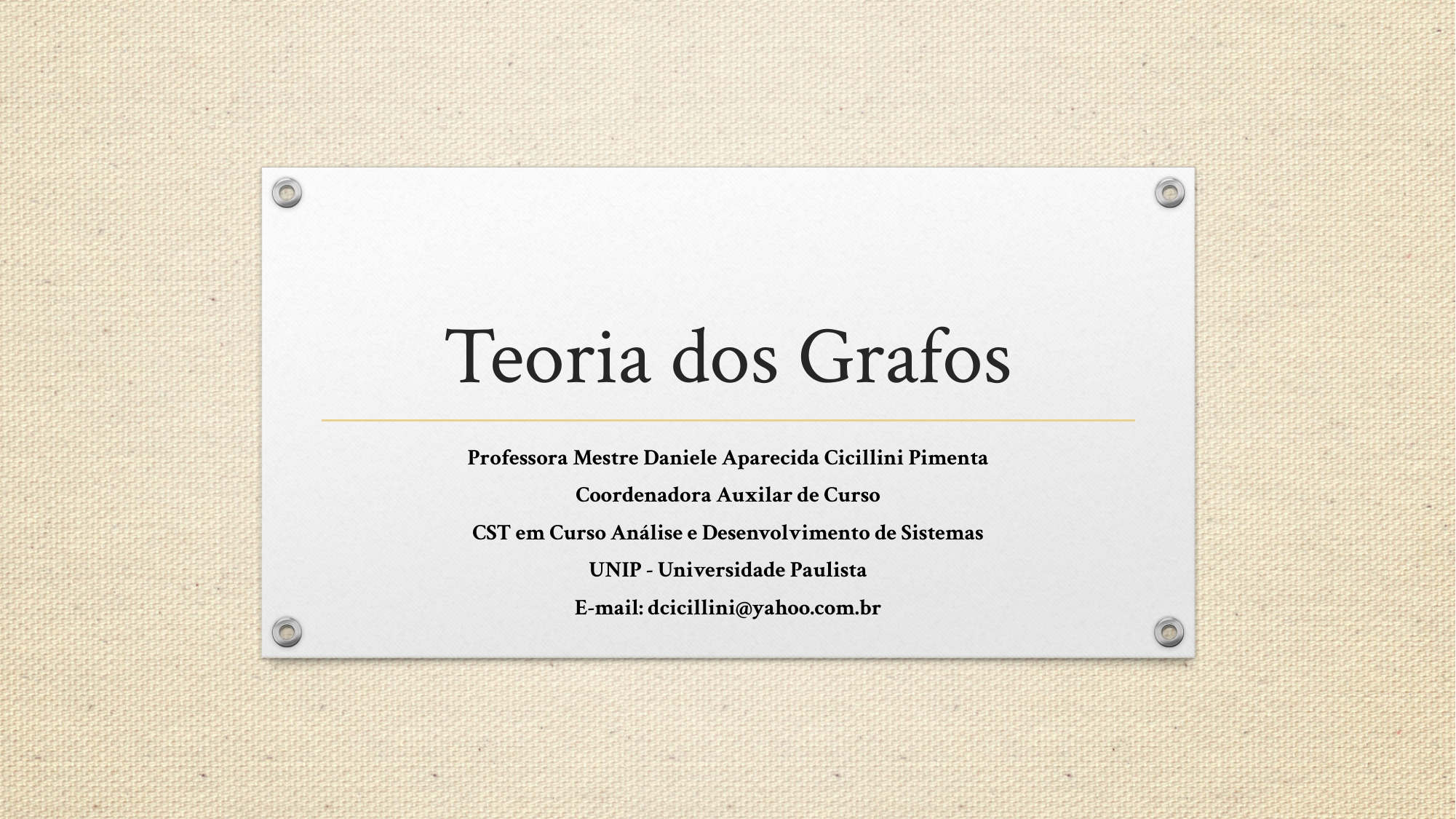

# Teoria dos Grafos
Professora Mestre Daniele Aparecida Cicillini Pimenta
Coordenadora Auxilar de Curso
CST em Curso Análise e Desenvolvimento de Sistemas
UNIP - Universidade Paulista
E-mail: dcicillini@yahoo.com.br